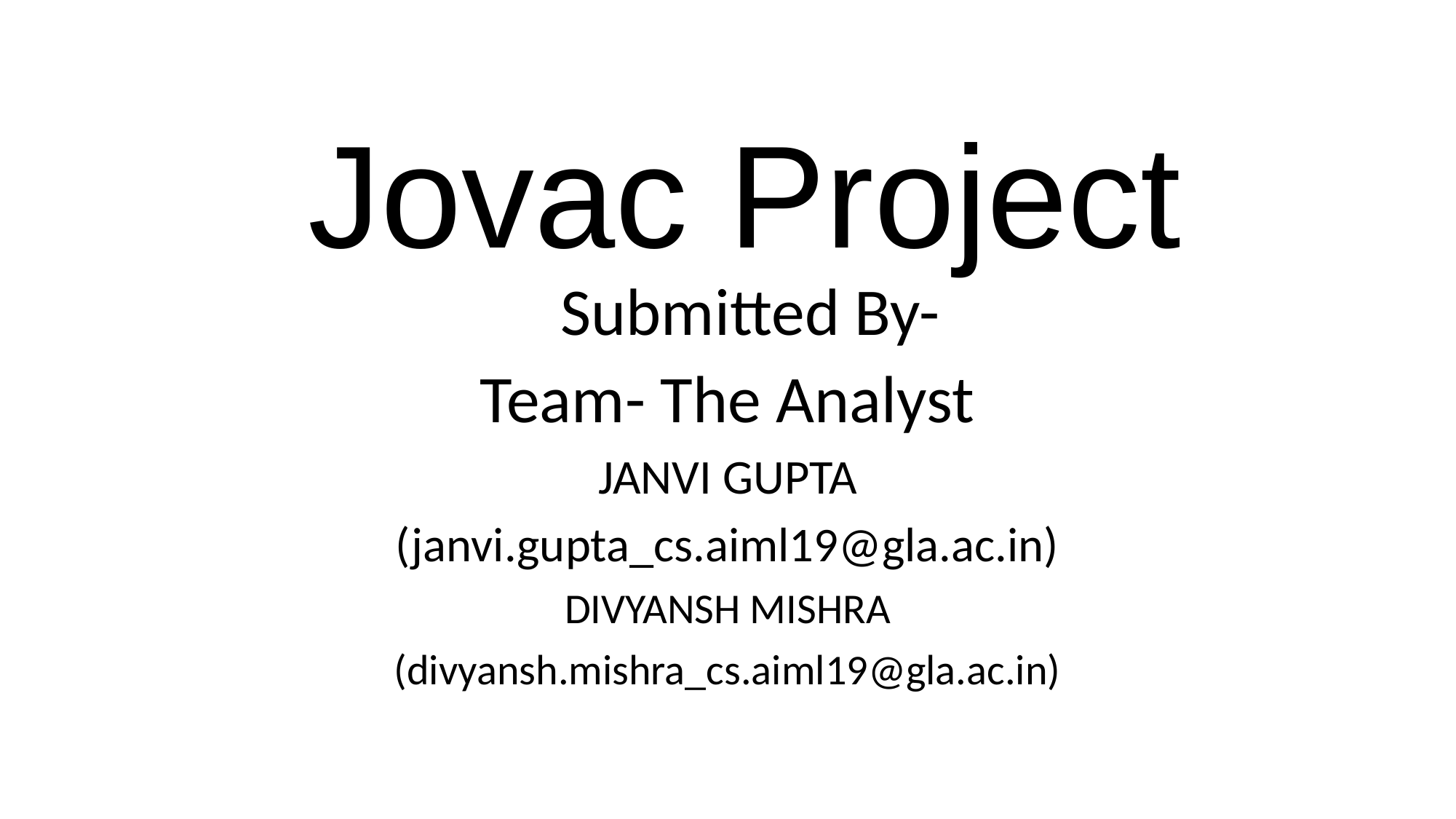

# Jovac Project
   Submitted By-
Team- The Analyst
JANVI GUPTA
(janvi.gupta_cs.aiml19@gla.ac.in)
DIVYANSH MISHRA
(divyansh.mishra_cs.aiml19@gla.ac.in)